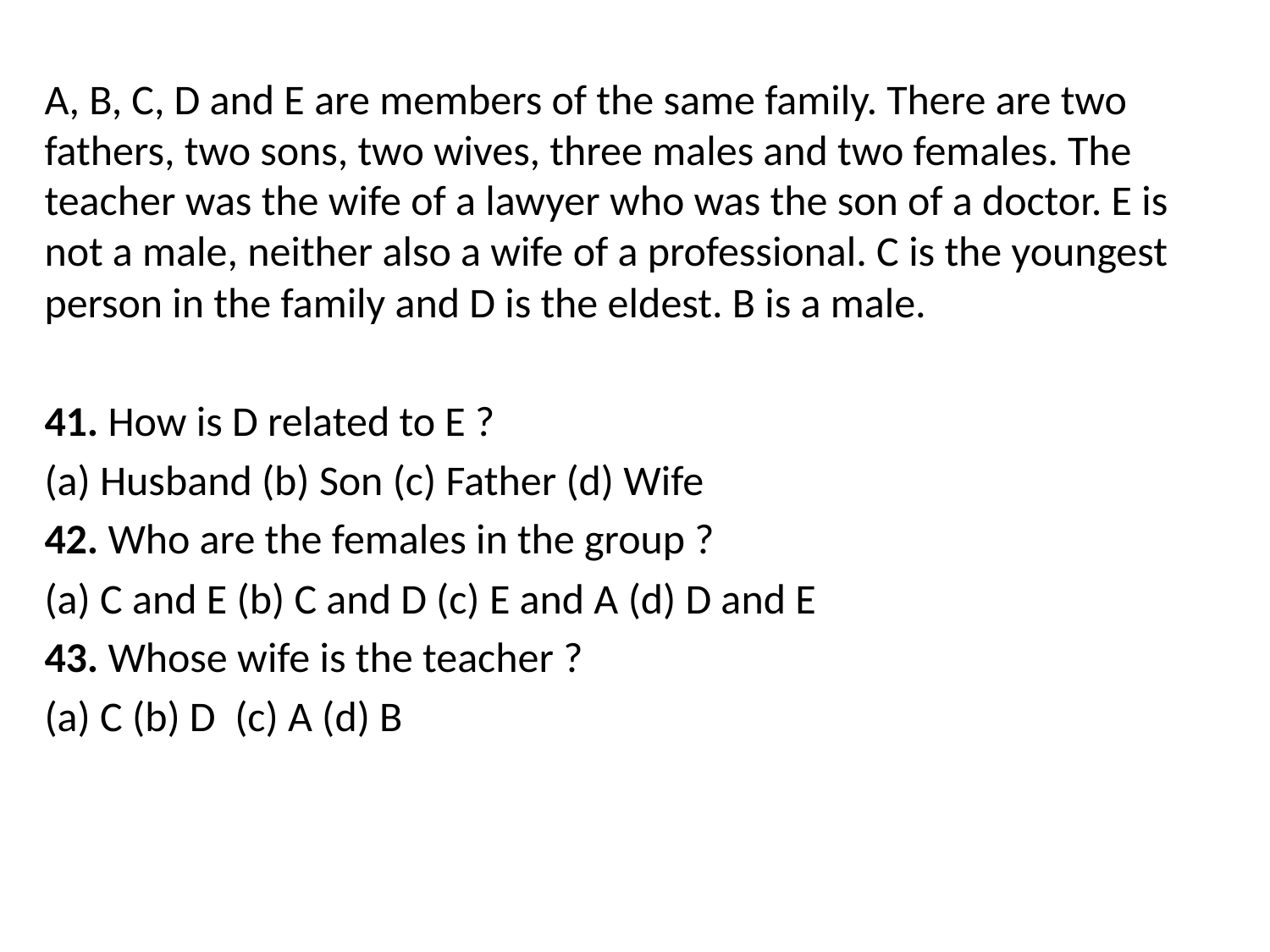

A, B, C, D and E are members of the same family. There are two fathers, two sons, two wives, three males and two females. The teacher was the wife of a lawyer who was the son of a doctor. E is not a male, neither also a wife of a professional. C is the youngest person in the family and D is the eldest. B is a male.

41. How is D related to E ?
(a) Husband (b) Son (c) Father (d) Wife
42. Who are the females in the group ?
(a) C and E (b) C and D (c) E and A (d) D and E
43. Whose wife is the teacher ?
(a) C (b) D  (c) A (d) B